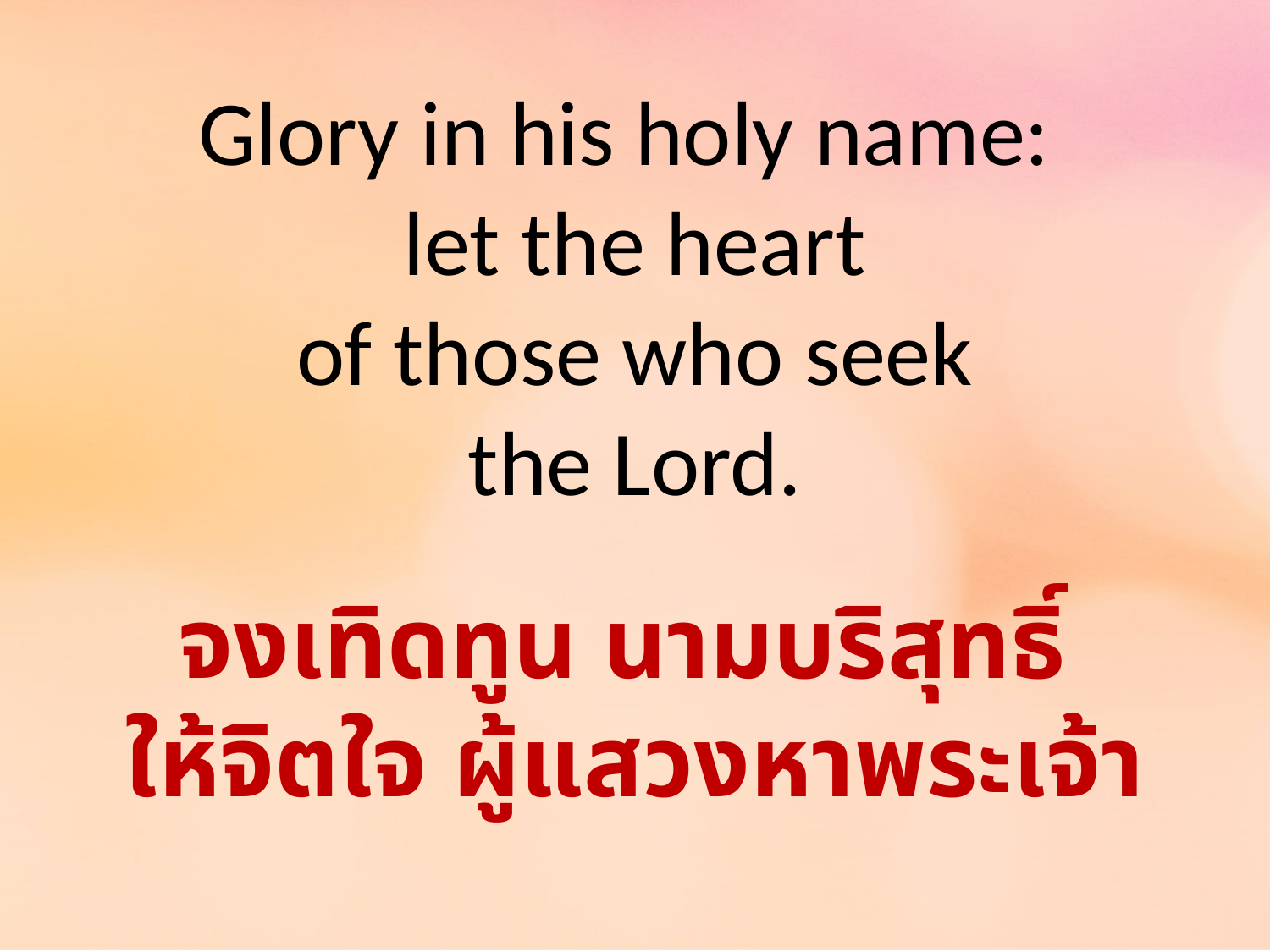

Glory in his holy name:
let the heart
of those who seek
the Lord.
จงเทิดทูน นามบริสุทธิ์
ให้จิตใจ ผู้แสวงหาพระเจ้า